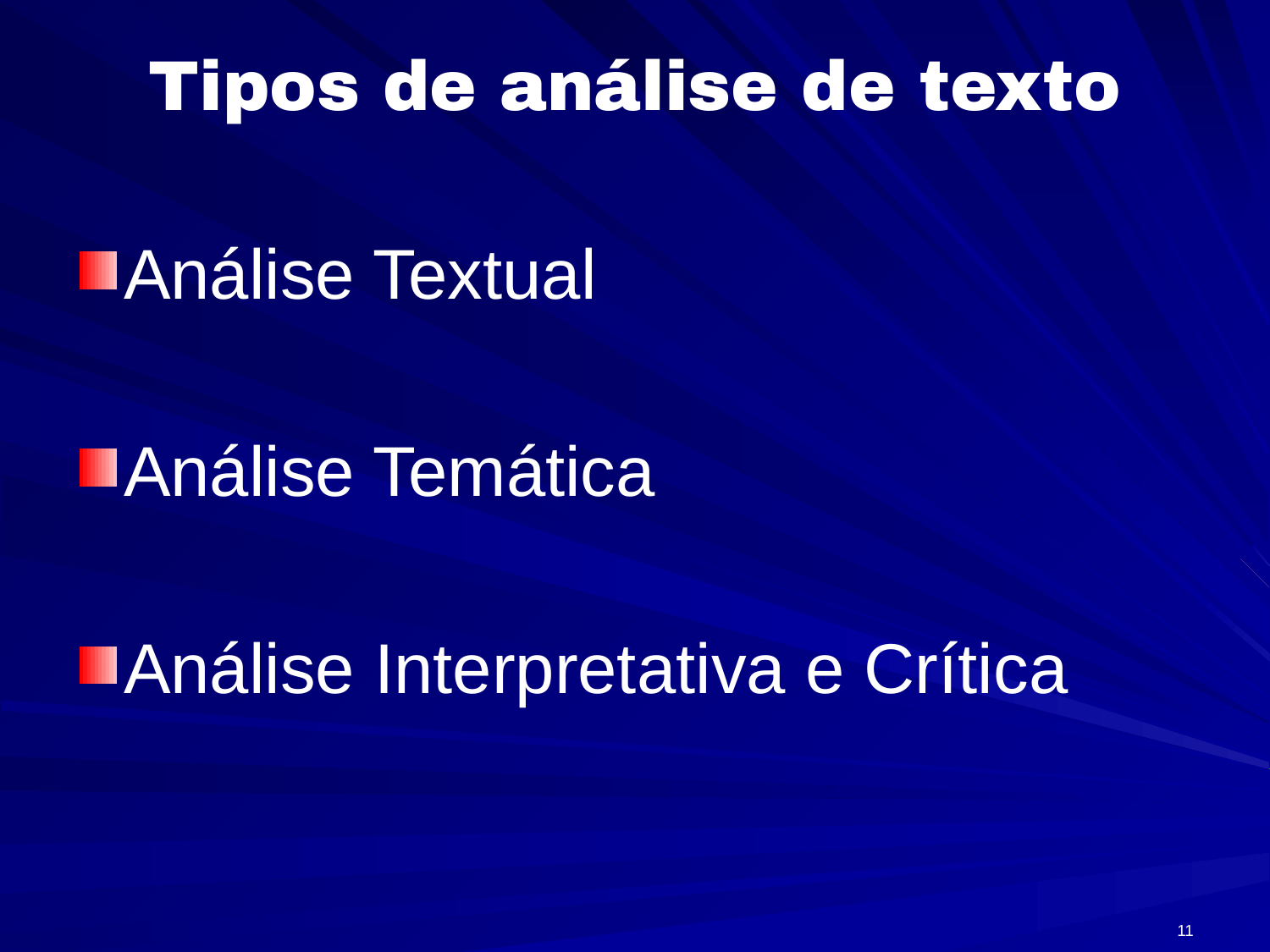

# Tipos de análise de texto
Análise Textual

Análise Temática

Análise Interpretativa e Crítica
11